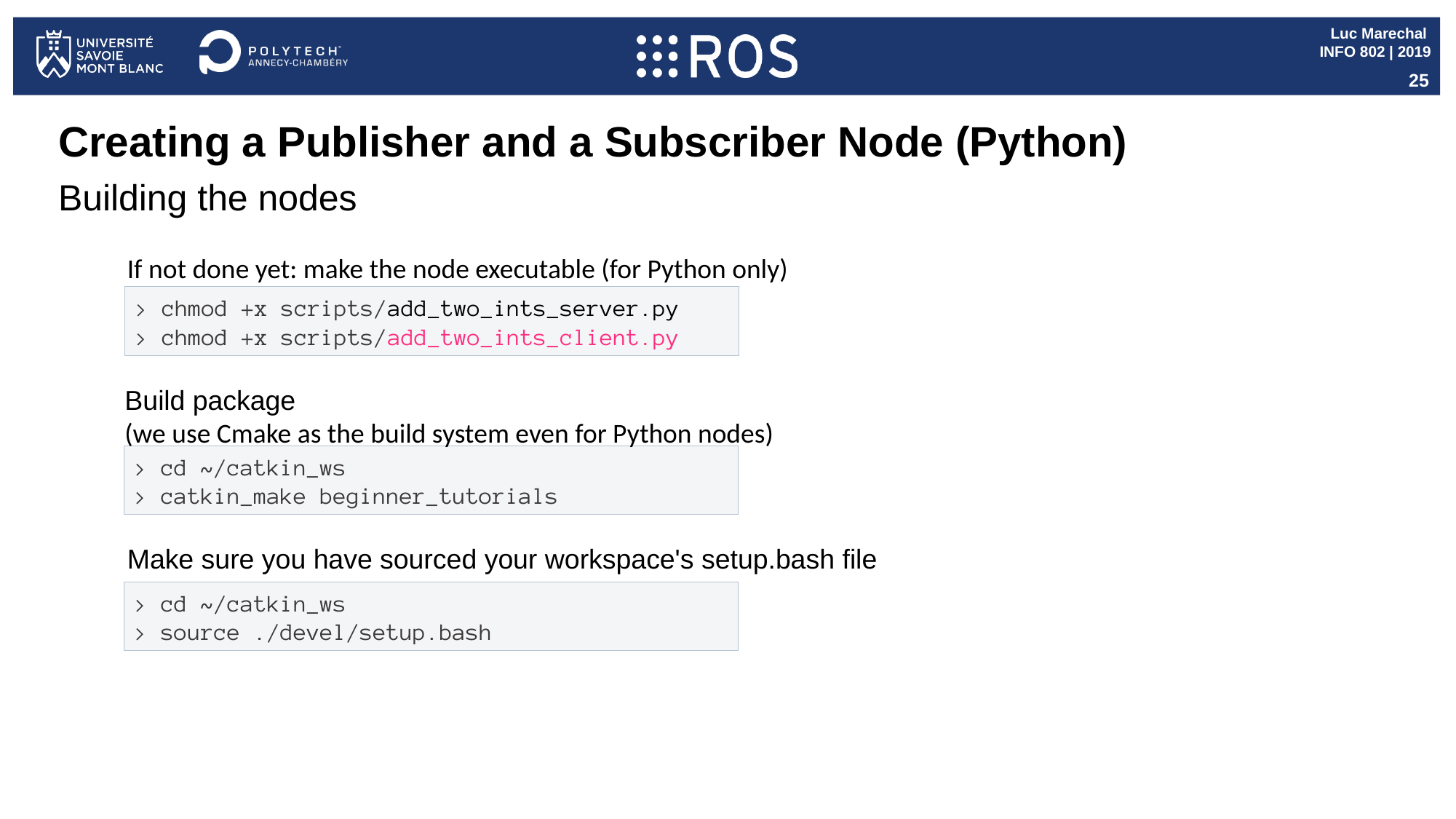

25
# Creating a Publisher and a Subscriber Node (Python)
Building the nodes
If not done yet: make the node executable (for Python only)
> chmod +x scripts/add_two_ints_server.py
> chmod +x scripts/add_two_ints_client.py
Build package
(we use Cmake as the build system even for Python nodes)
> cd ~/catkin_ws
> catkin_make beginner_tutorials
Make sure you have sourced your workspace's setup.bash file
> cd ~/catkin_ws
> source ./devel/setup.bash